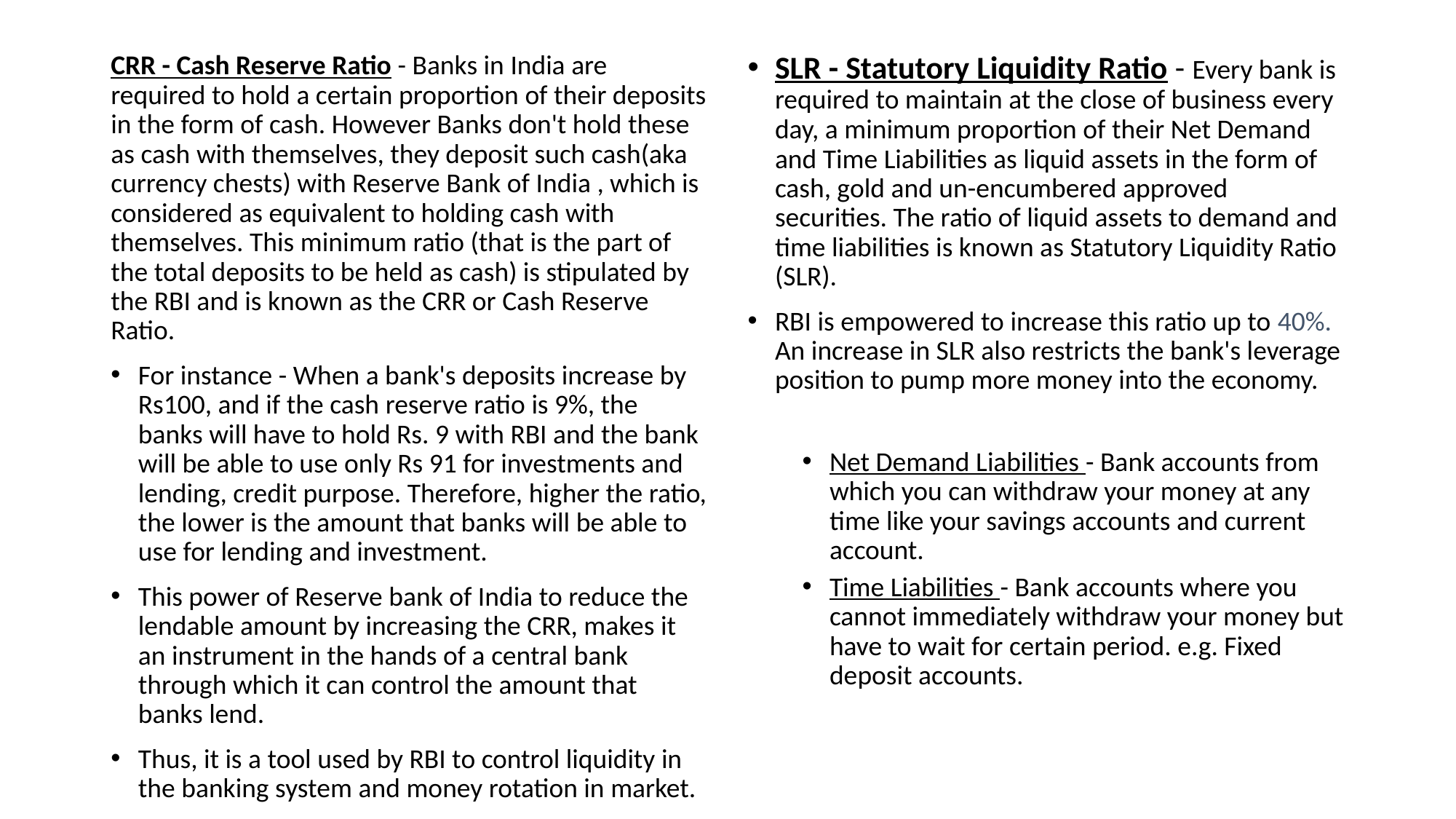

CRR - Cash Reserve Ratio - Banks in India are required to hold a certain proportion of their deposits in the form of cash. However Banks don't hold these as cash with themselves, they deposit such cash(aka currency chests) with Reserve Bank of India , which is considered as equivalent to holding cash with themselves. This minimum ratio (that is the part of the total deposits to be held as cash) is stipulated by the RBI and is known as the CRR or Cash Reserve Ratio.
For instance - When a bank's deposits increase by Rs100, and if the cash reserve ratio is 9%, the banks will have to hold Rs. 9 with RBI and the bank will be able to use only Rs 91 for investments and lending, credit purpose. Therefore, higher the ratio, the lower is the amount that banks will be able to use for lending and investment.
This power of Reserve bank of India to reduce the lendable amount by increasing the CRR, makes it an instrument in the hands of a central bank through which it can control the amount that banks lend.
Thus, it is a tool used by RBI to control liquidity in the banking system and money rotation in market.

SLR - Statutory Liquidity Ratio - Every bank is required to maintain at the close of business every day, a minimum proportion of their Net Demand and Time Liabilities as liquid assets in the form of cash, gold and un-encumbered approved securities. The ratio of liquid assets to demand and time liabilities is known as Statutory Liquidity Ratio (SLR).
RBI is empowered to increase this ratio up to 40%. An increase in SLR also restricts the bank's leverage position to pump more money into the economy.

Net Demand Liabilities - Bank accounts from which you can withdraw your money at any time like your savings accounts and current account.
Time Liabilities - Bank accounts where you cannot immediately withdraw your money but have to wait for certain period. e.g. Fixed deposit accounts.